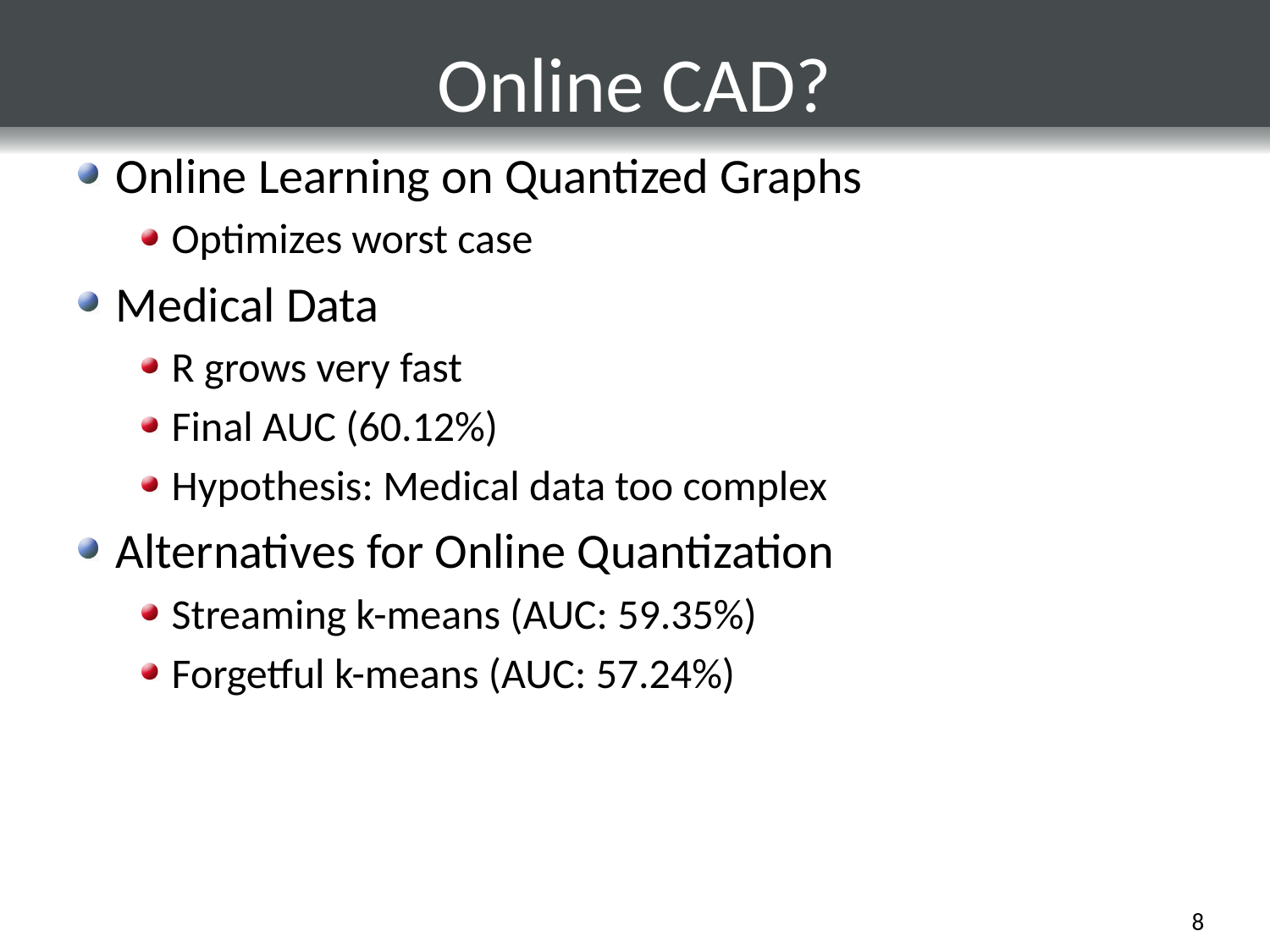

# Online CAD?
Online Learning on Quantized Graphs
Optimizes worst case
Medical Data
R grows very fast
Final AUC (60.12%)
Hypothesis: Medical data too complex
Alternatives for Online Quantization
Streaming k-means (AUC: 59.35%)
Forgetful k-means (AUC: 57.24%)

8